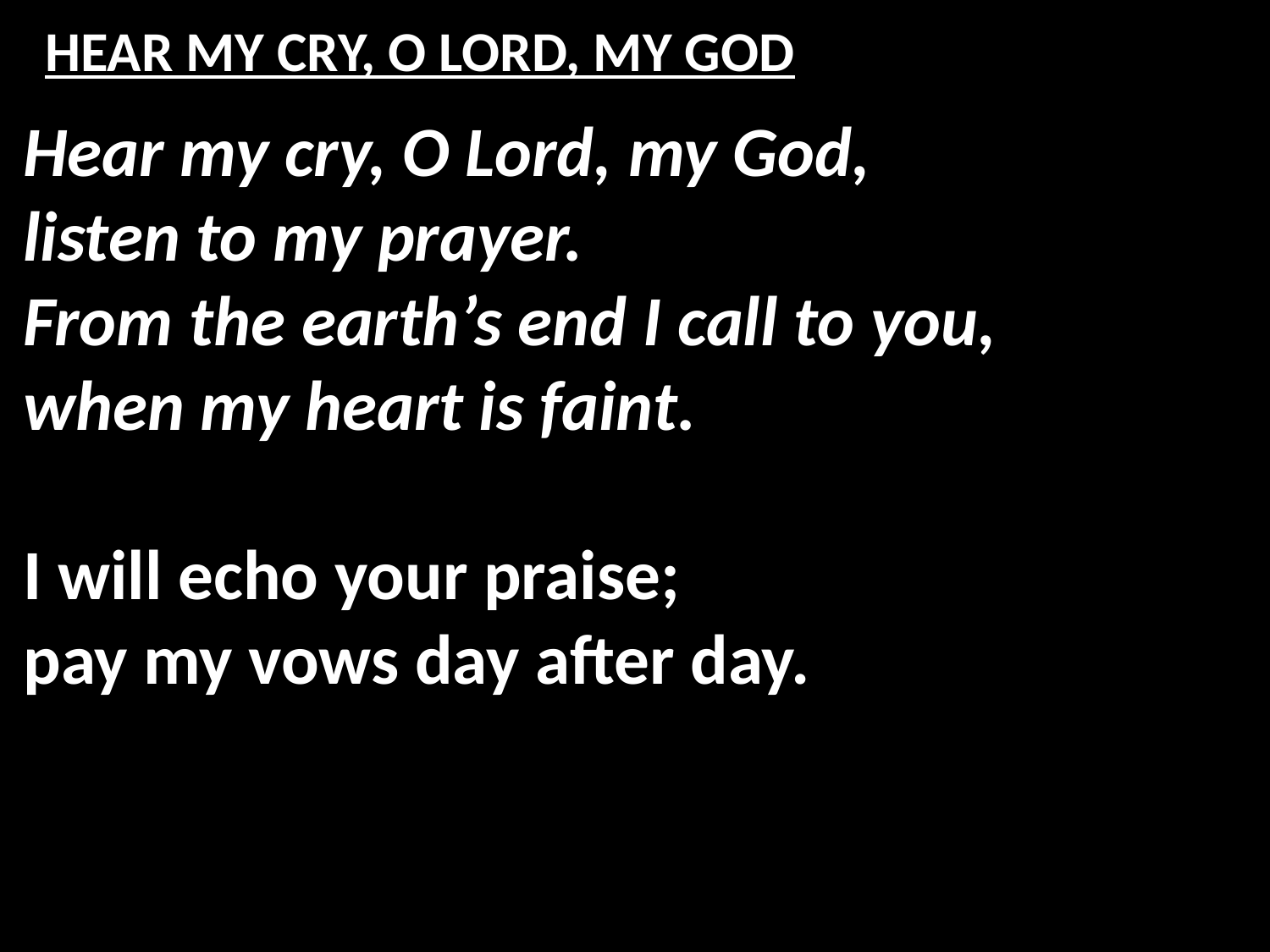

# HEAR MY CRY, O LORD, MY GOD
Hear my cry, O Lord, my God,
listen to my prayer.
From the earth’s end I call to you,
when my heart is faint.

I will echo your praise;
pay my vows day after day.